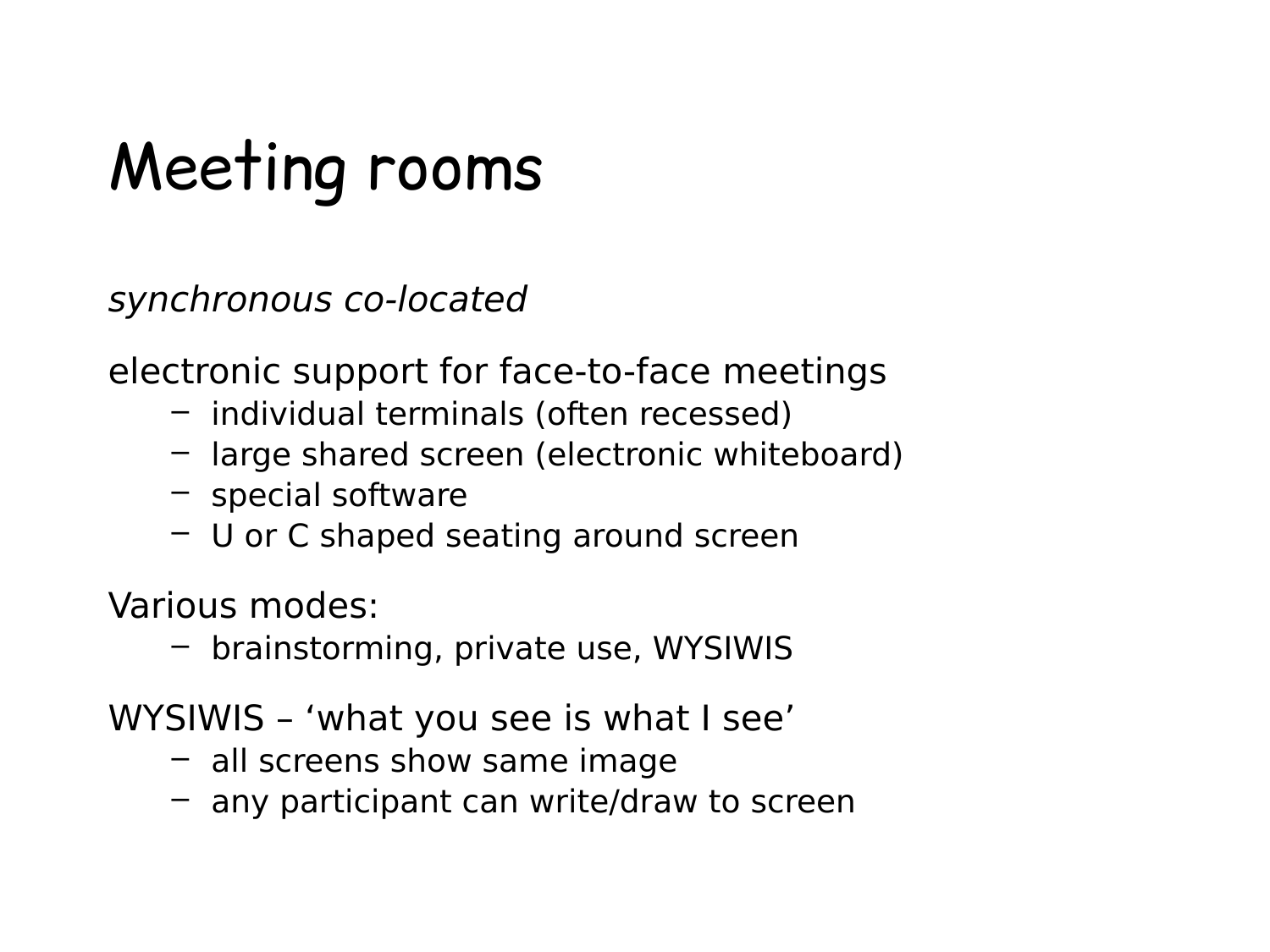

# Meeting rooms
synchronous co-located

electronic support for face-to-face meetings
individual terminals (often recessed)
large shared screen (electronic whiteboard)
special software
U or C shaped seating around screen

Various modes:
brainstorming, private use, WYSIWIS

WYSIWIS – ‘what you see is what I see’
all screens show same image
any participant can write/draw to screen